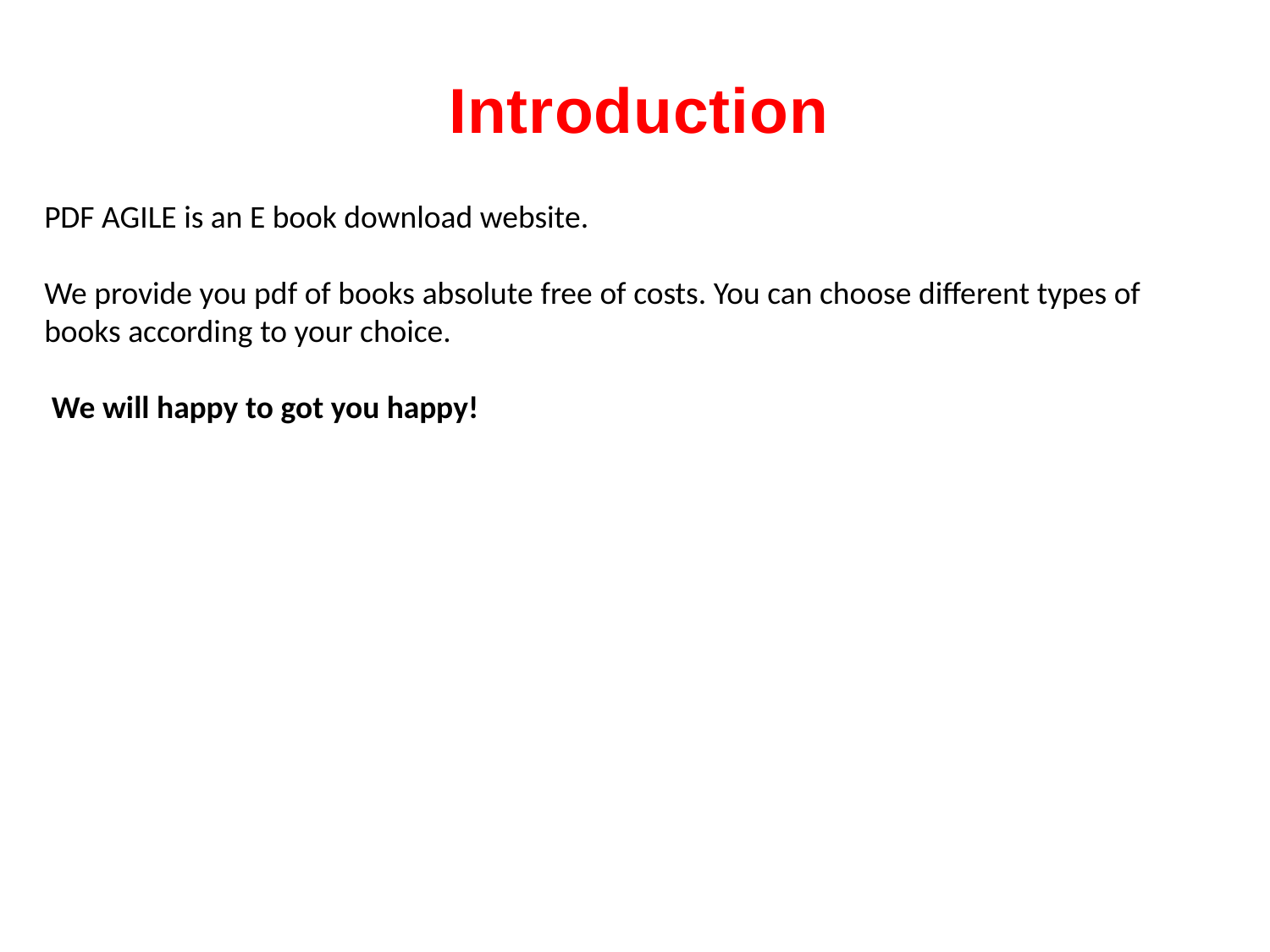

Introduction
PDF AGILE is an E book download website.

We provide you pdf of books absolute free of costs. You can choose different types of books according to your choice.

 We will happy to got you happy!